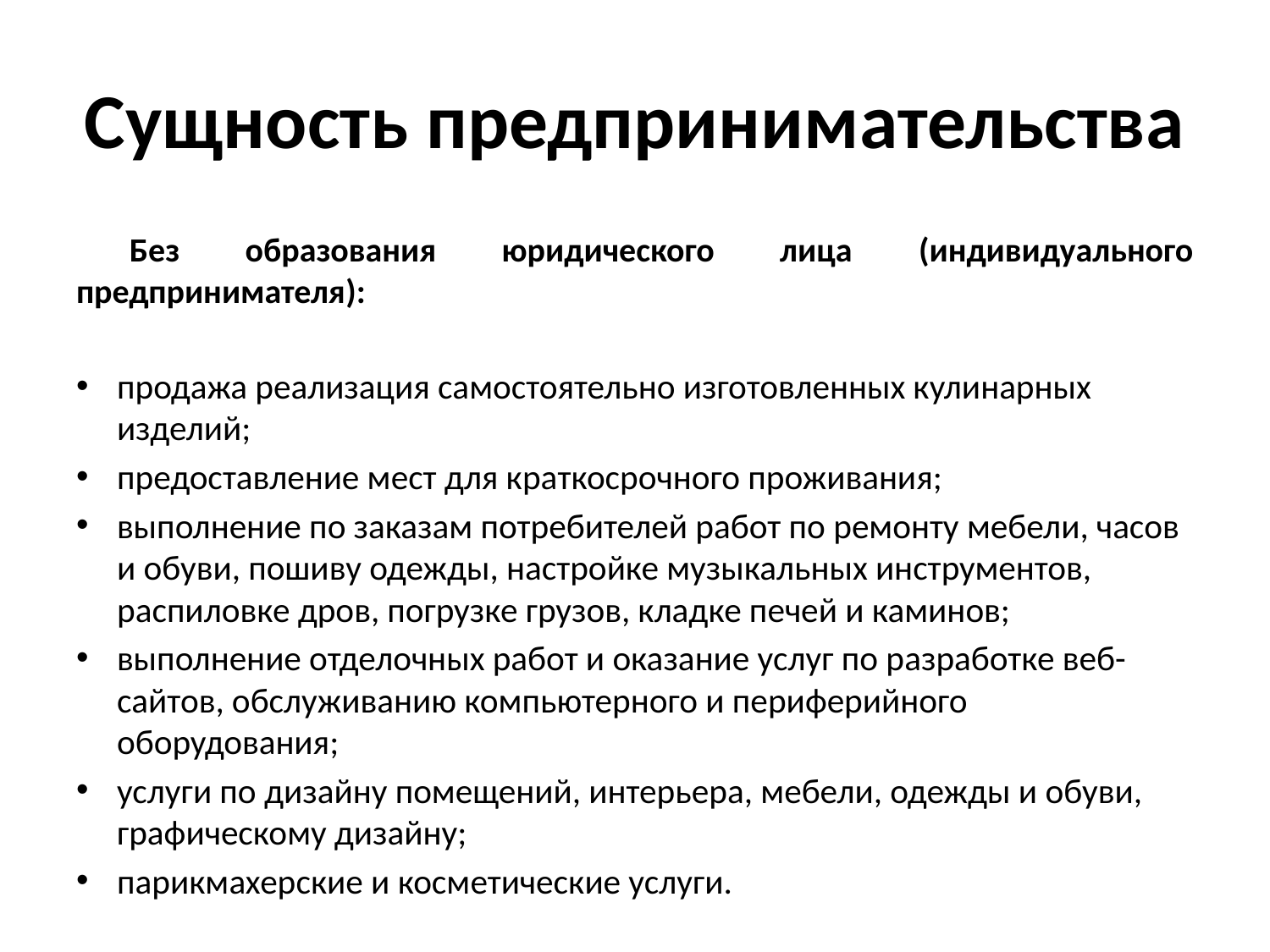

# Сущность предпринимательства
Без образования юридического лица (индивидуального предпринимателя):

продажа реализация самостоятельно изготовленных кулинарных изделий;
предоставление мест для краткосрочного проживания;
выполнение по заказам потребителей работ по ремонту мебели, часов и обуви, пошиву одежды, настройке музыкальных инструментов, распиловке дров, погрузке грузов, кладке печей и каминов;
выполнение отделочных работ и оказание услуг по разработке веб-сайтов, обслуживанию компьютерного и периферийного оборудования;
услуги по дизайну помещений, интерьера, мебели, одежды и обуви, графическому дизайну;
парикмахерские и косметические услуги.